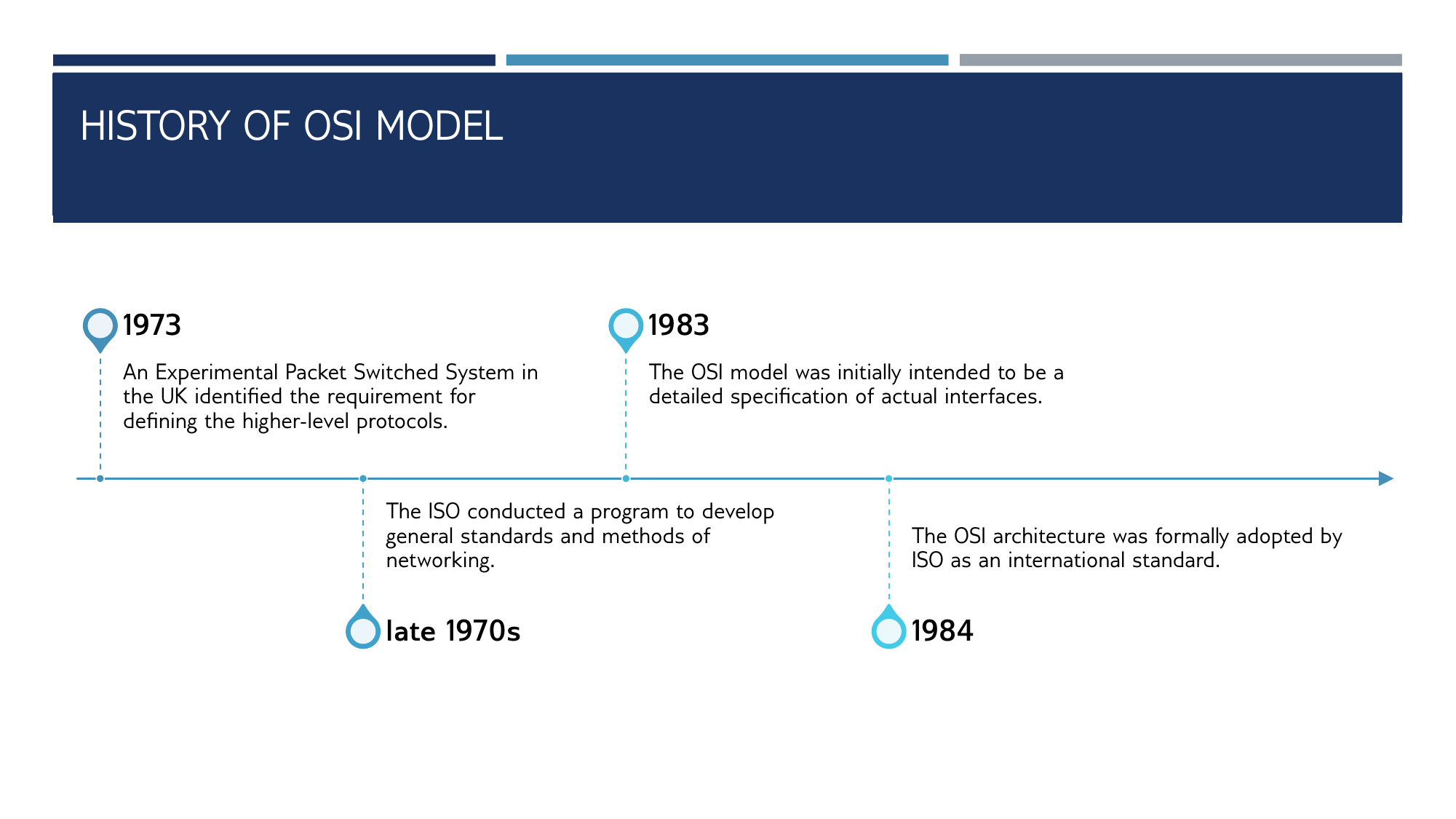

# HISTORY OF OSI MODEL

1973

1983

An Experimental Packet Switched System in the UK identified the requirement for defining the higher-level protocols.

The OSI model was initially intended to be a detailed specification of actual interfaces.

The ISO conducted a program to develop general standards and methods of networking.

The OSI architecture was formally adopted by ISO as an international standard.

late 1970s

1984